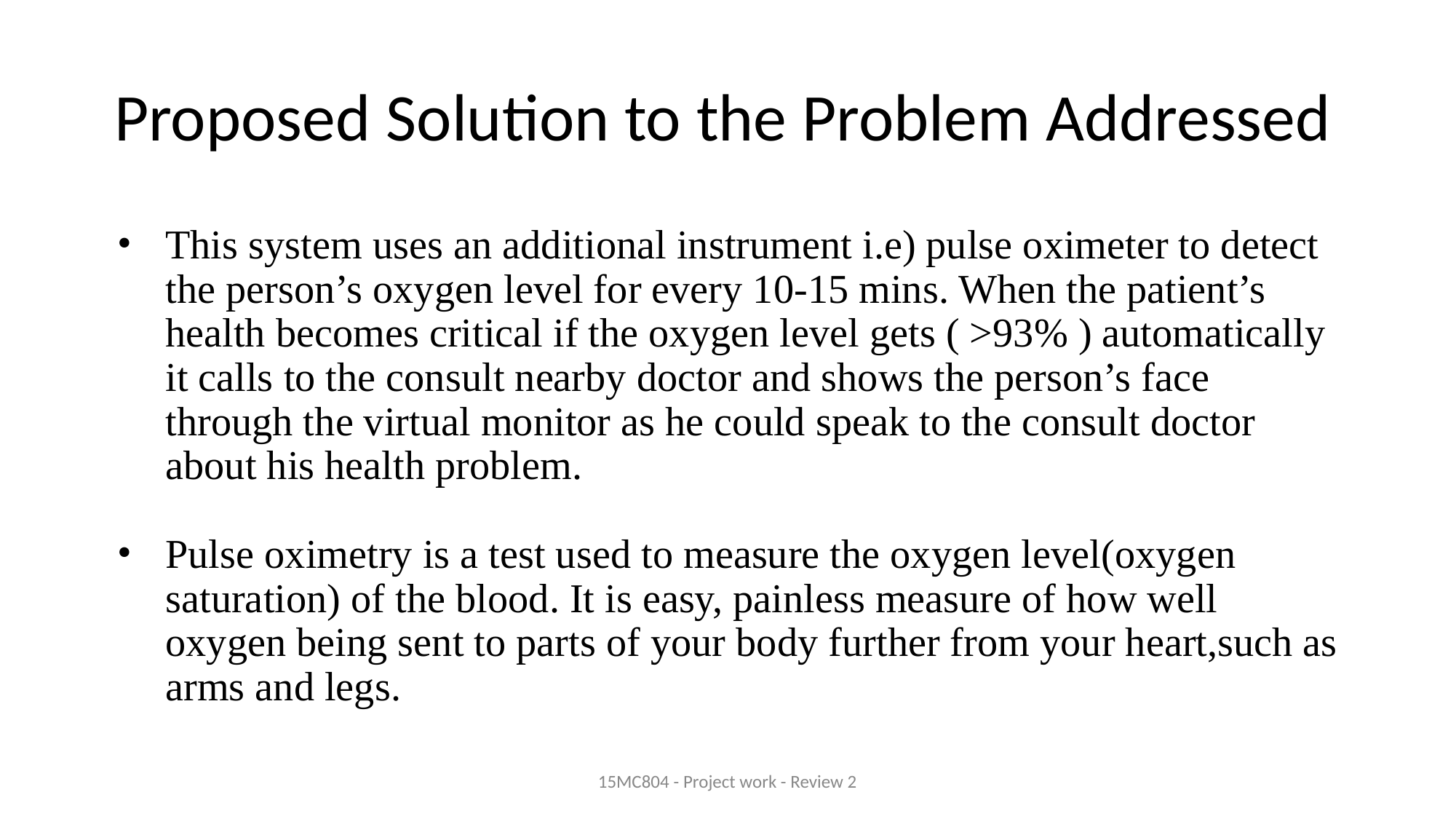

# Proposed Solution to the Problem Addressed
This system uses an additional instrument i.e) pulse oximeter to detect the person’s oxygen level for every 10-15 mins. When the patient’s health becomes critical if the oxygen level gets ( >93% ) automatically it calls to the consult nearby doctor and shows the person’s face through the virtual monitor as he could speak to the consult doctor about his health problem.

Pulse oximetry is a test used to measure the oxygen level(oxygen saturation) of the blood. It is easy, painless measure of how well oxygen being sent to parts of your body further from your heart,such as arms and legs.

15MC804 - Project work - Review 2